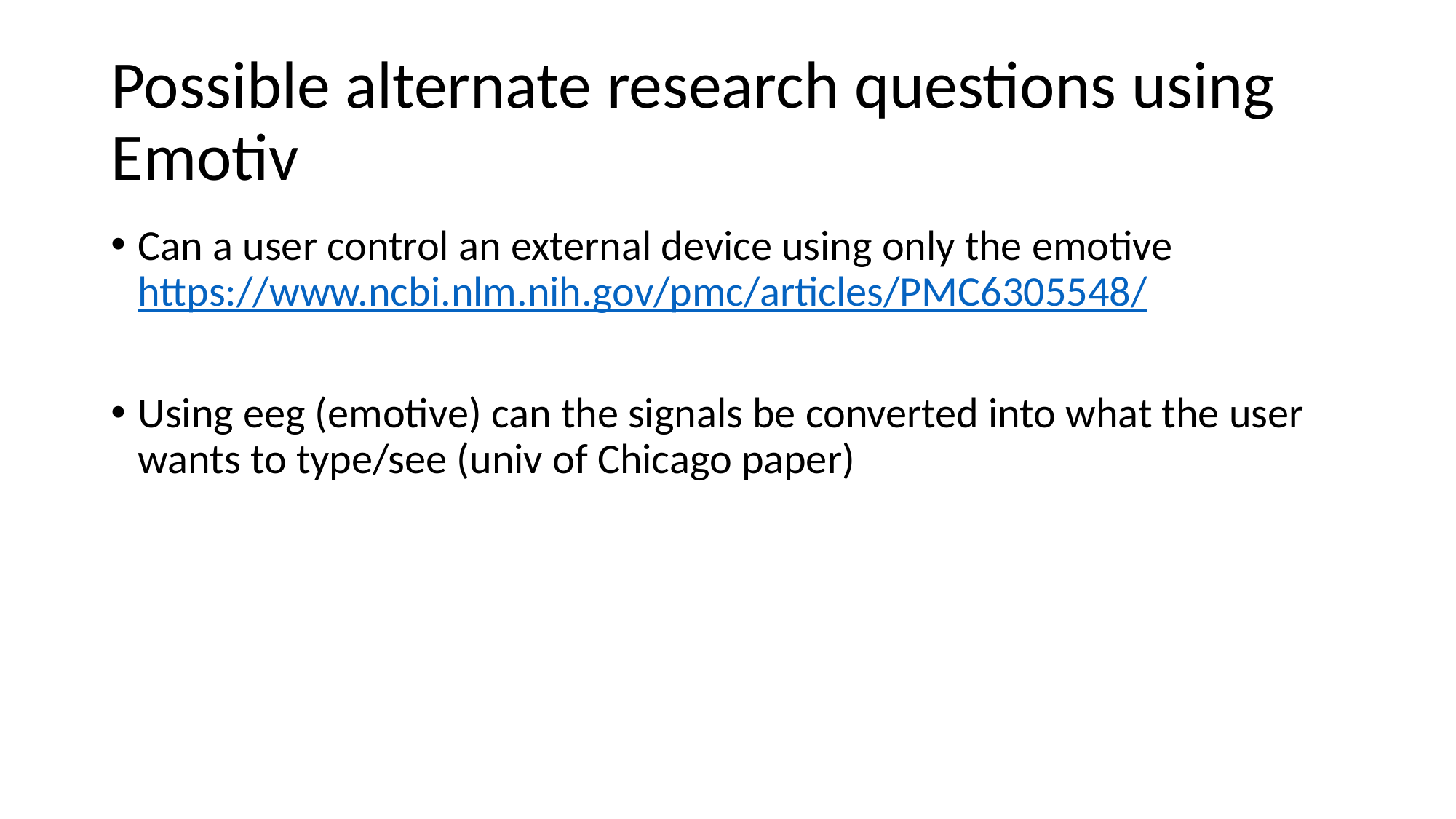

# Possible alternate research questions using Emotiv
Can a user control an external device using only the emotive
https://www.ncbi.nlm.nih.gov/pmc/articles/PMC6305548/

Using eeg (emotive) can the signals be converted into what the user wants to type/see (univ of Chicago paper)